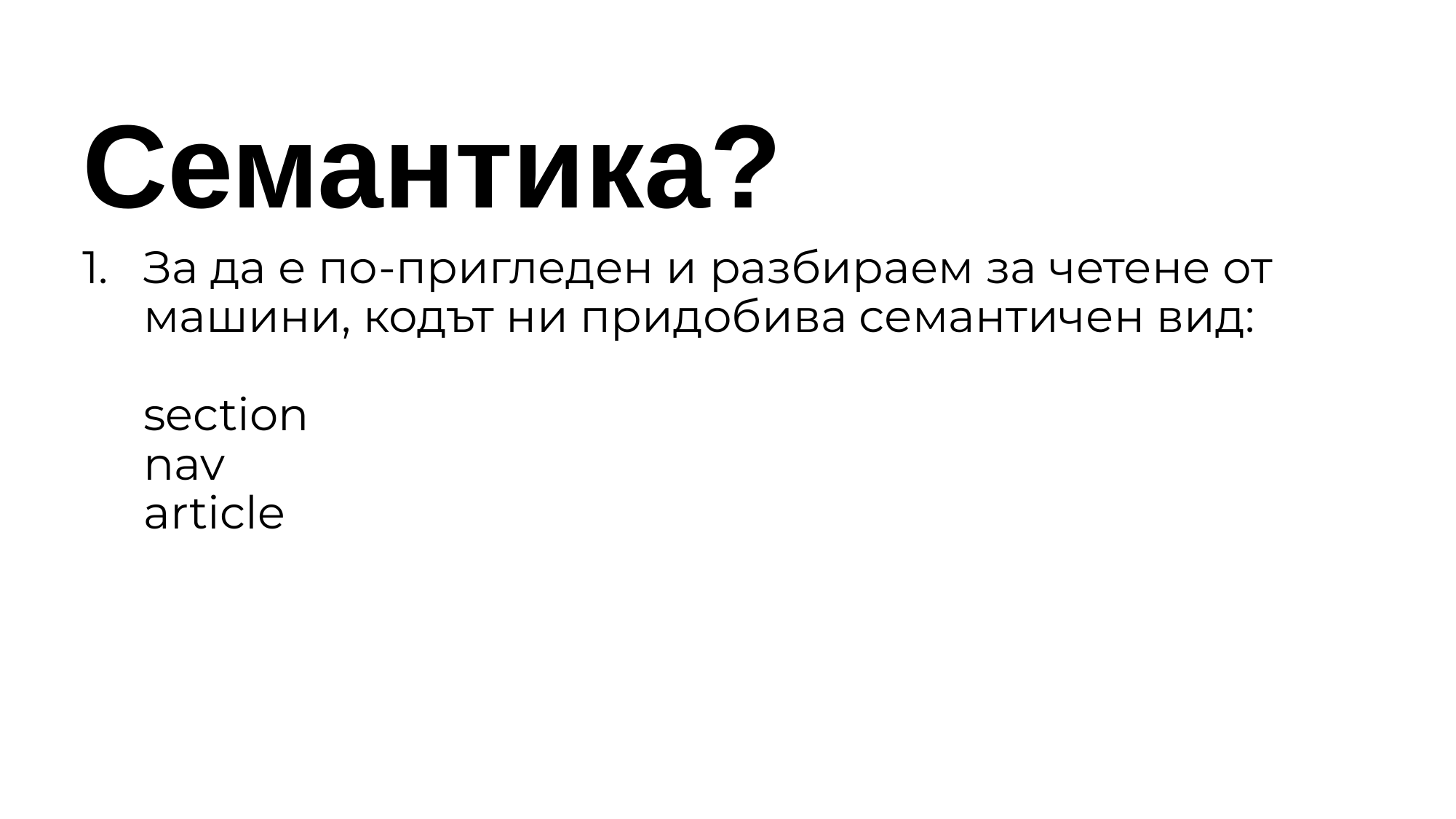

# Семантика?
За да е по-пригледен и разбираем за четене от машини, кодът ни придобива семантичен вид:
section
nav
article